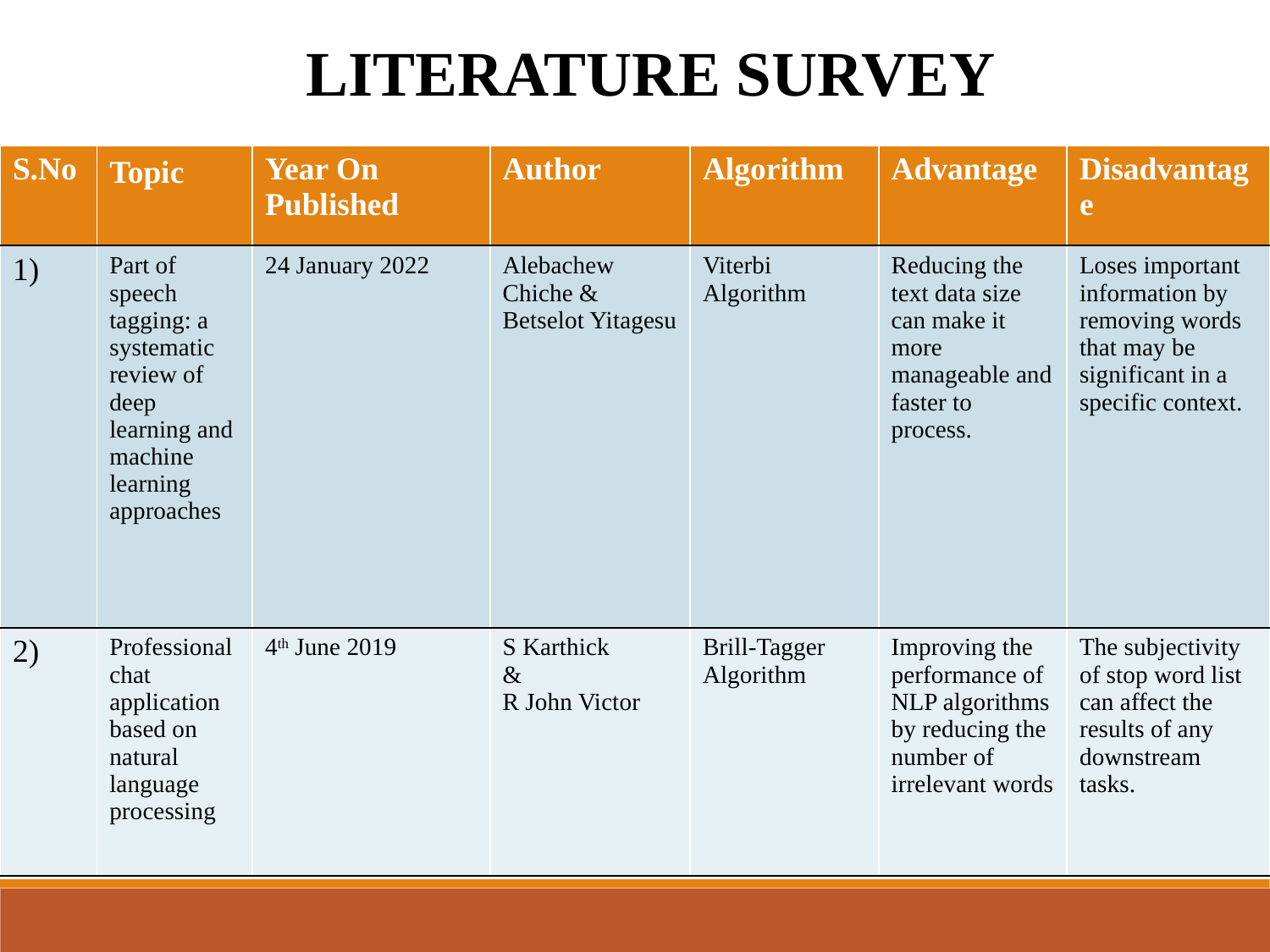

LITERATURE SURVEY
| S.No | Topic | Year On Published | Author | Algorithm | Advantage | Disadvantage |
| --- | --- | --- | --- | --- | --- | --- |
| 1) | Part of speech tagging: a systematic review of deep learning and machine learning approaches | 24 January 2022 | Alebachew Chiche & Betselot Yitagesu | Viterbi Algorithm | Reducing the text data size can make it more manageable and faster to process. | Loses important information by removing words that may be significant in a specific context. |
| 2) | Professional chat application based on natural language processing | 4th June 2019 | S Karthick & R John Victor | Brill-Tagger Algorithm | Improving the performance of NLP algorithms by reducing the number of irrelevant words | The subjectivity of stop word list can affect the results of any downstream tasks. |